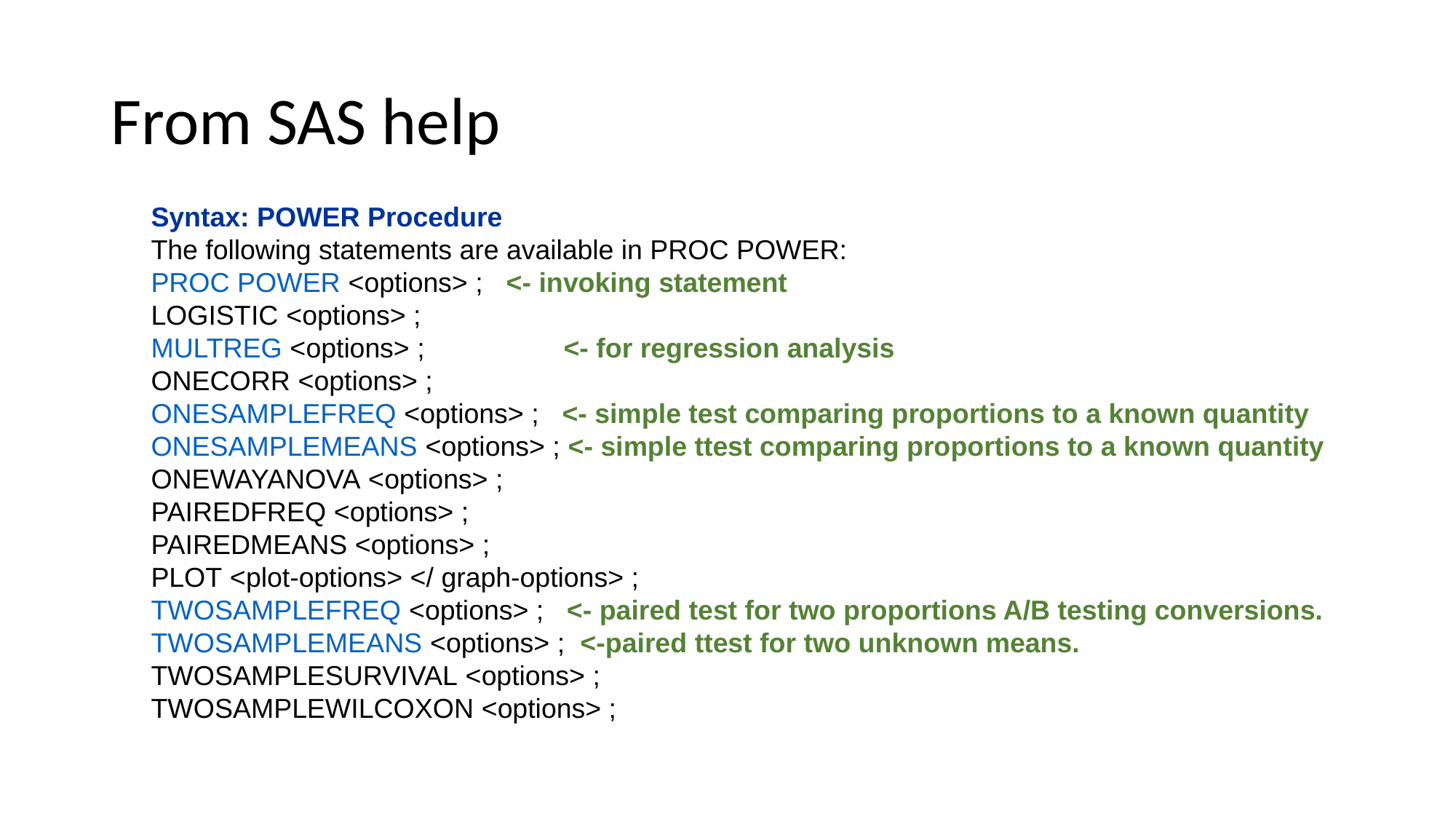

# From SAS help
Syntax: POWER Procedure
The following statements are available in PROC POWER:
PROC POWER <options> ;   <- invoking statement
LOGISTIC <options> ;
MULTREG <options> ;	    <- for regression analysis
ONECORR <options> ;
ONESAMPLEFREQ <options> ;   <- simple test comparing proportions to a known quantity
ONESAMPLEMEANS <options> ; <- simple ttest comparing proportions to a known quantity
ONEWAYANOVA <options> ;
PAIREDFREQ <options> ;
PAIREDMEANS <options> ;
PLOT <plot-options> </ graph-options> ;
TWOSAMPLEFREQ <options> ;   <- paired test for two proportions A/B testing conversions.
TWOSAMPLEMEANS <options> ;  <-paired ttest for two unknown means.
TWOSAMPLESURVIVAL <options> ;
TWOSAMPLEWILCOXON <options> ;